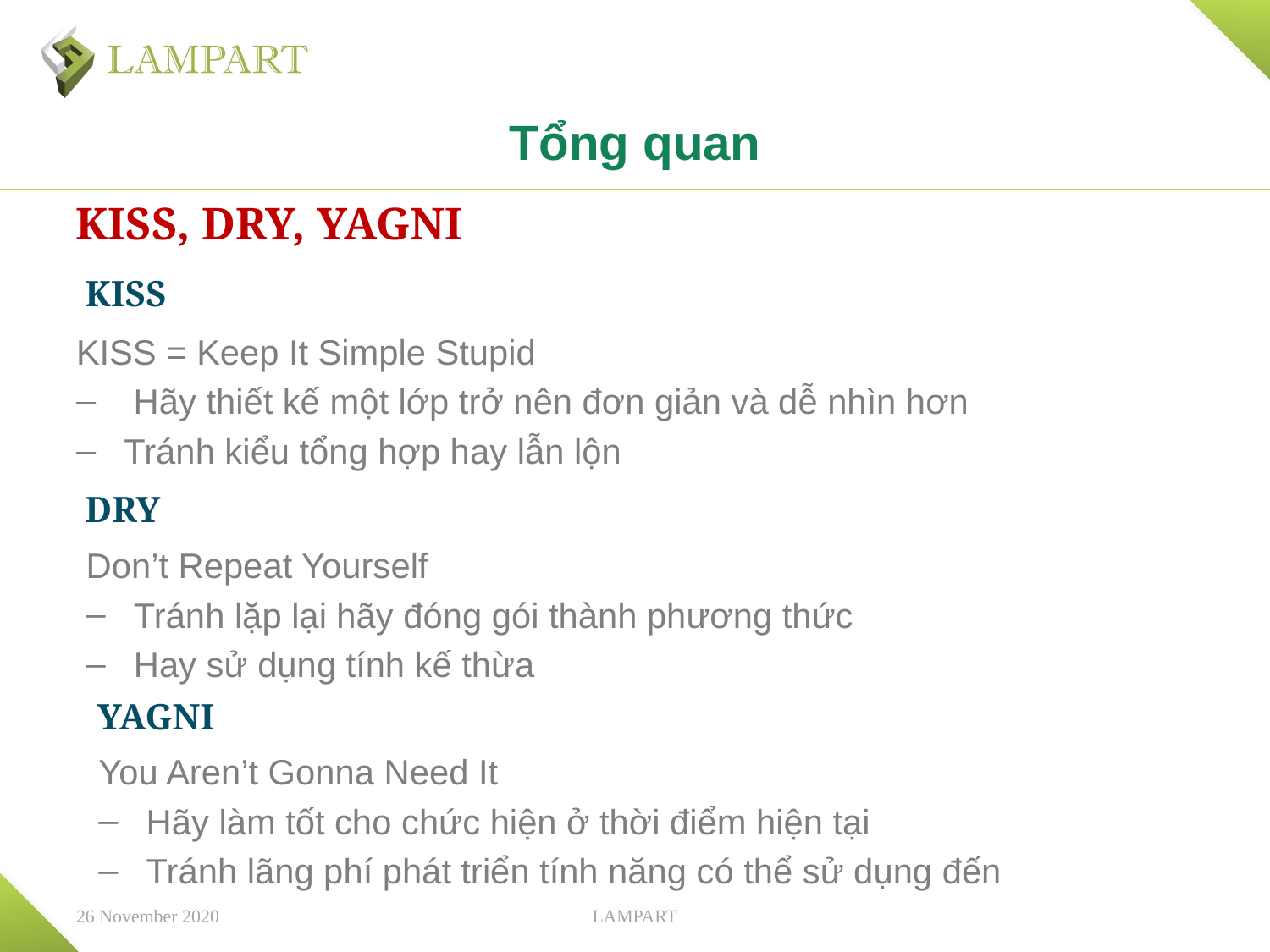

# Tổng quan
KISS, DRY, YAGNI
 KISS
KISS = Keep It Simple Stupid
 Hãy thiết kế một lớp trở nên đơn giản và dễ nhìn hơn
Tránh kiểu tổng hợp hay lẫn lộn

 DRY
Don’t Repeat Yourself
Tránh lặp lại hãy đóng gói thành phương thức
Hay sử dụng tính kế thừa

 YAGNI
You Aren’t Gonna Need It
Hãy làm tốt cho chức hiện ở thời điểm hiện tại
Tránh lãng phí phát triển tính năng có thể sử dụng đến

26 November 2020
LAMPART
30